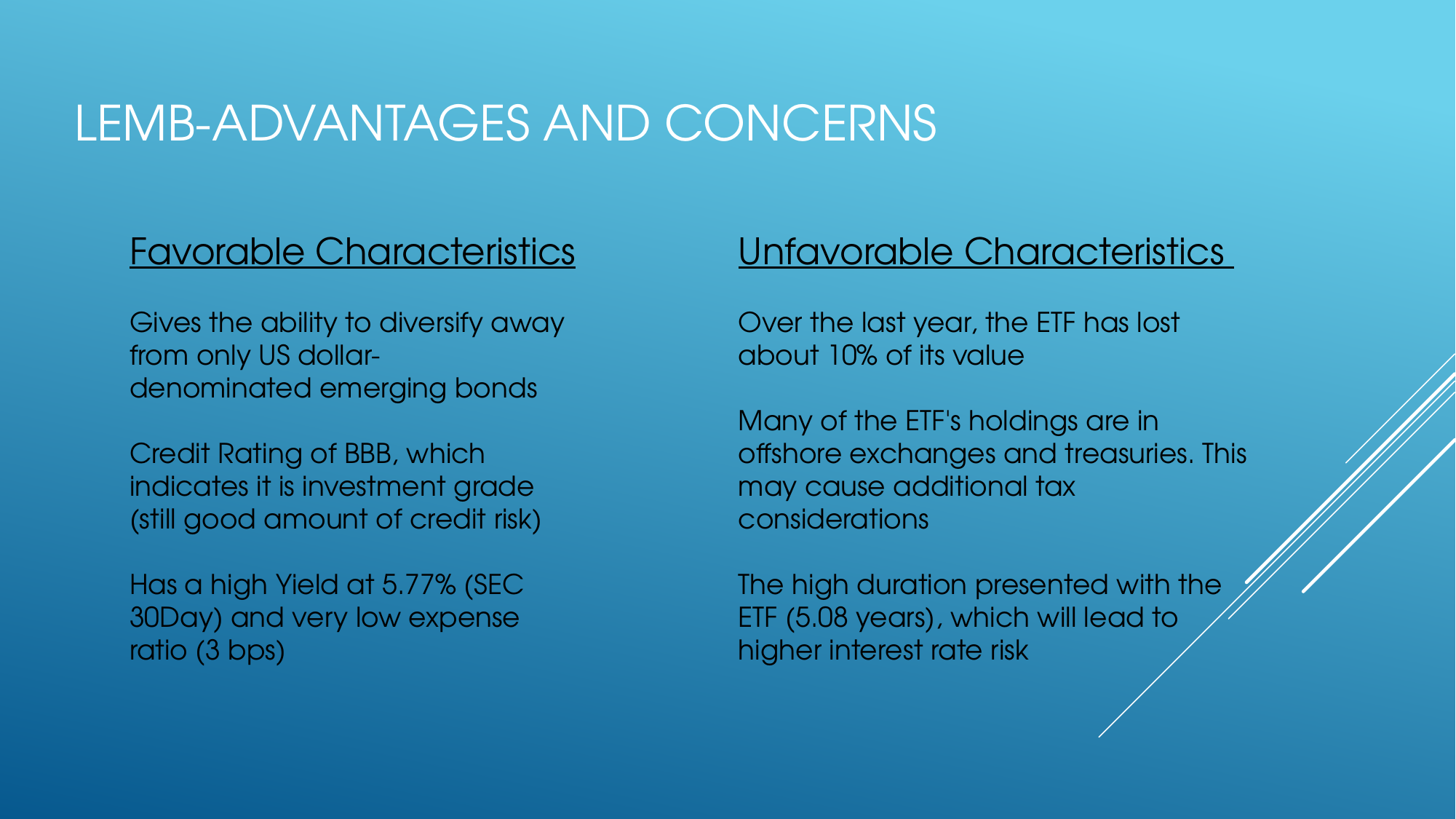

# LEMB-Advantages and Concerns
Favorable Characteristics

Gives the ability to diversify away from only US dollar-denominated emerging bonds

Credit Rating of BBB, which indicates it is investment grade (still good amount of credit risk)

Has a high Yield at 5.77% (SEC 30Day) and very low expense ratio (3 bps)

Unfavorable Characteristics

Over the last year, the ETF has lost about 10% of its value

Many of the ETF's holdings are in offshore exchanges and treasuries. This may cause additional tax considerations

The high duration presented with the ETF (5.08 years), which will lead to higher interest rate risk